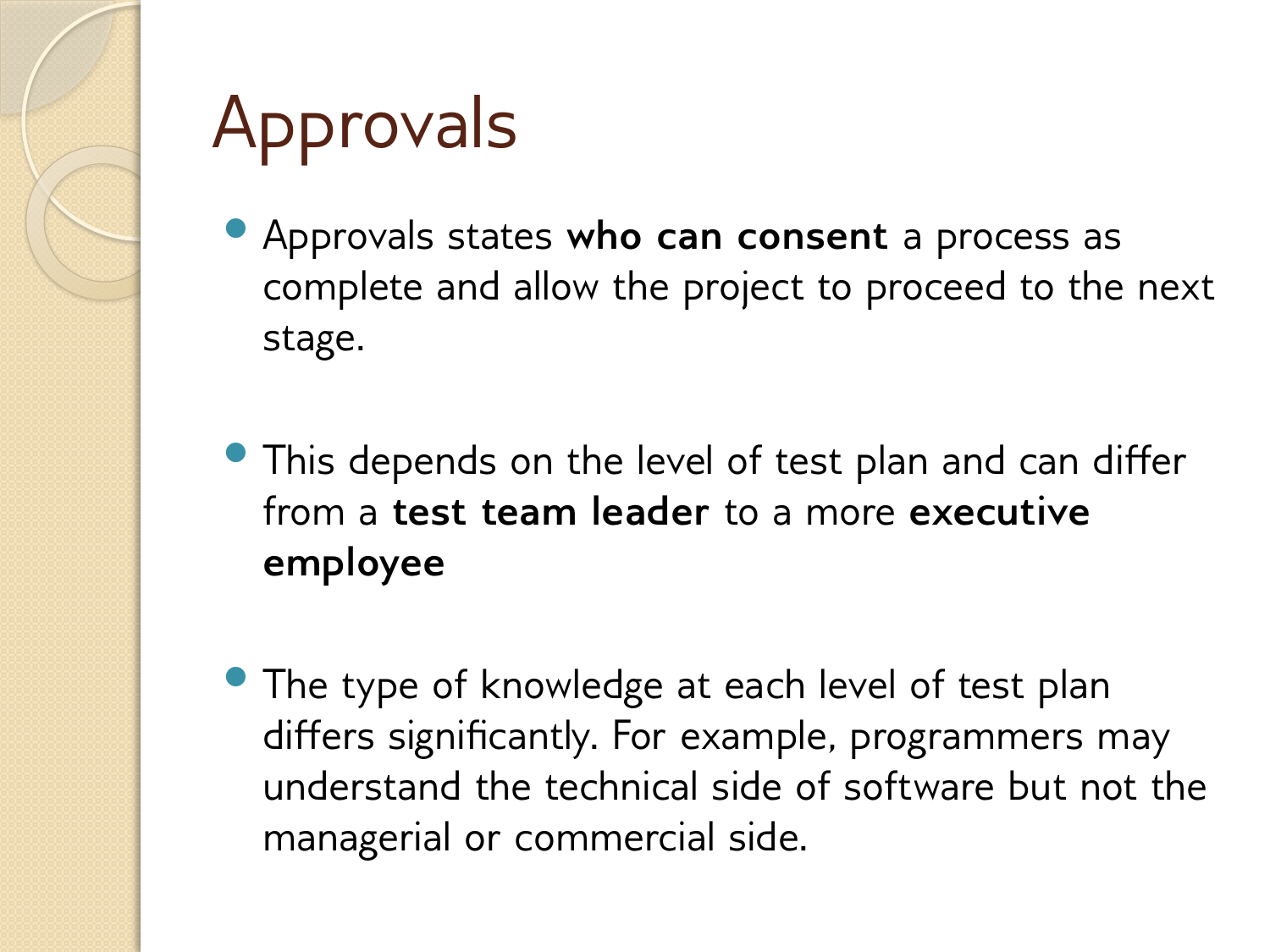

# Approvals
Approvals states who can consent a process as complete and allow the project to proceed to the next stage.

This depends on the level of test plan and can differ from a test team leader to a more executive employee

The type of knowledge at each level of test plan differs significantly. For example, programmers may understand the technical side of software but not the managerial or commercial side.